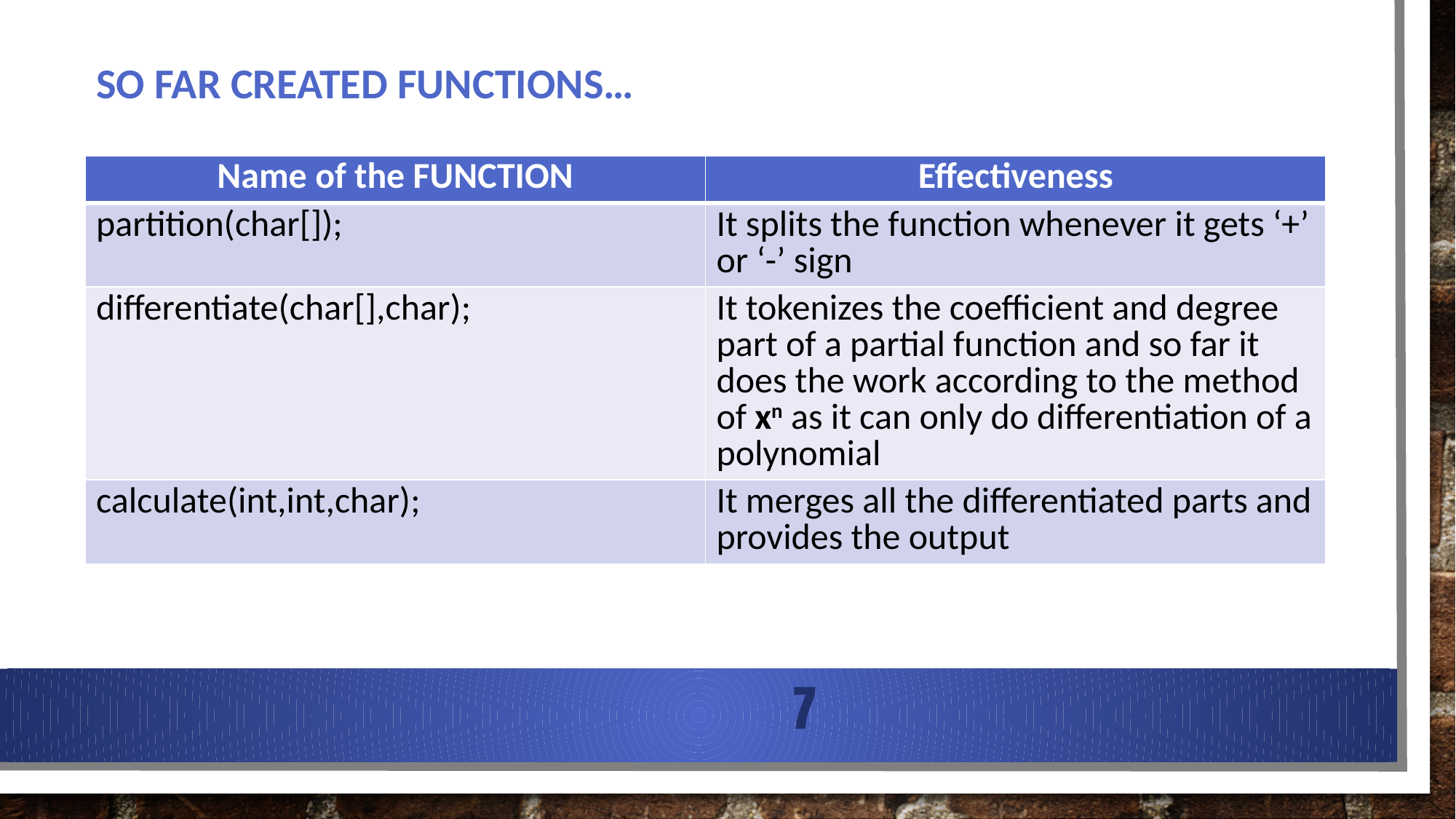

# So far created functions…
| Name of the FUNCTION | Effectiveness |
| --- | --- |
| partition(char[]); | It splits the function whenever it gets ‘+’ or ‘-’ sign |
| differentiate(char[],char); | It tokenizes the coefficient and degree part of a partial function and so far it does the work according to the method of xn as it can only do differentiation of a polynomial |
| calculate(int,int,char); | It merges all the differentiated parts and provides the output |
7